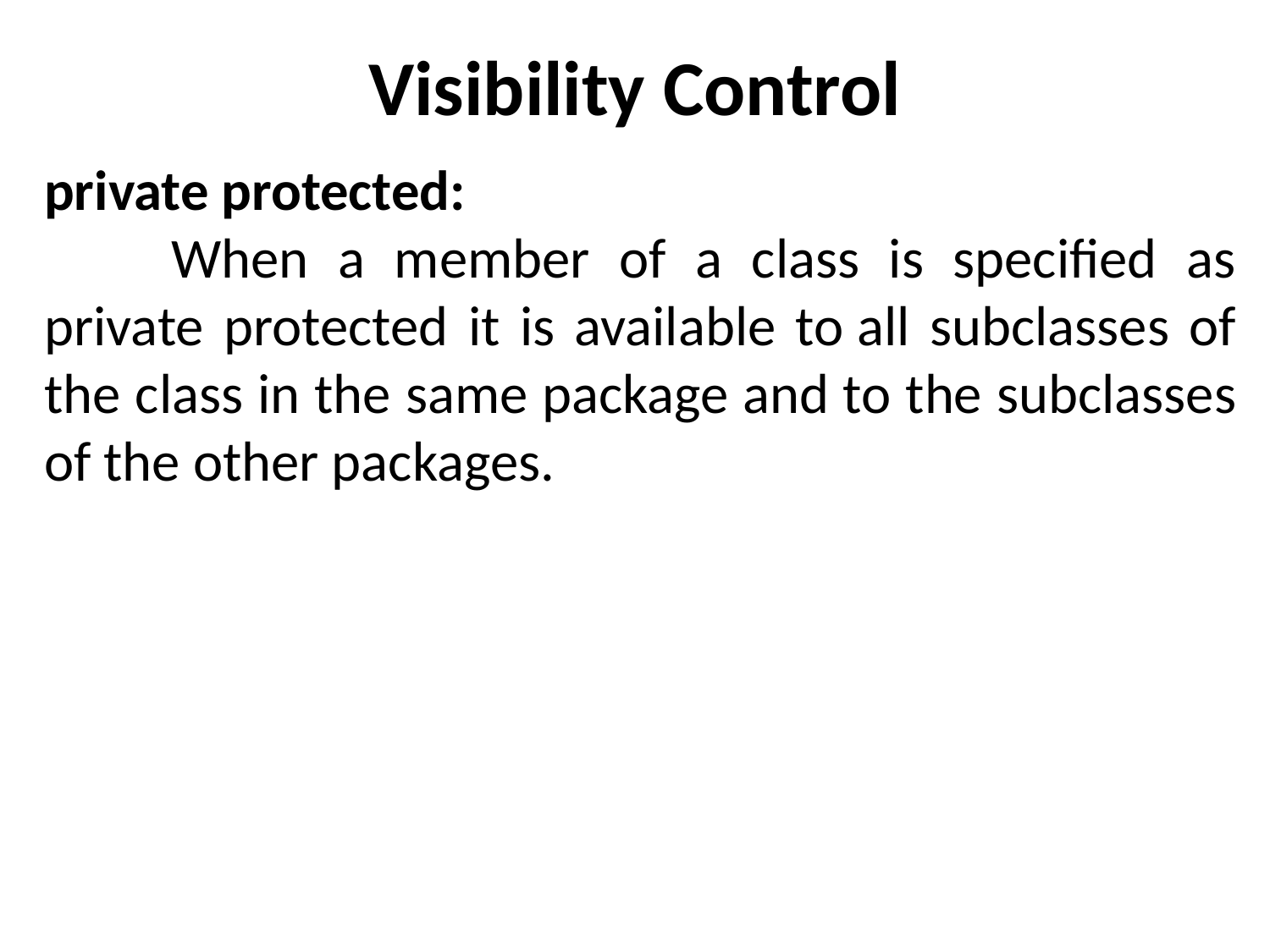

# Visibility Control
private protected:
	When a member of a class is specified as private protected it is available to all subclasses of the class in the same package and to the subclasses of the other packages.